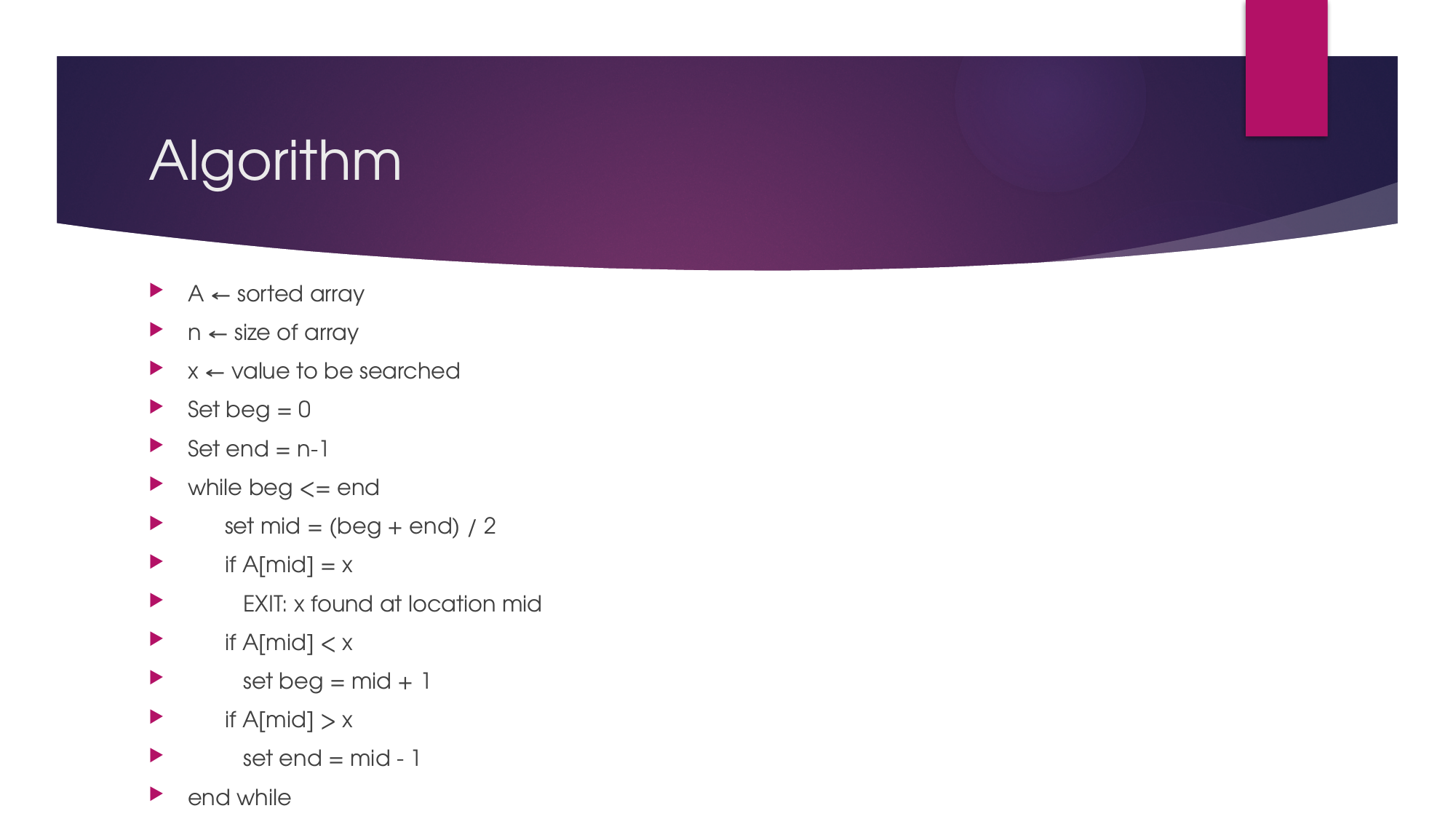

# Algorithm
A ← sorted array
n ← size of array
x ← value to be searched
Set beg = 0
Set end = n-1
while beg <= end
      set mid = (beg + end) / 2
      if A[mid] = x
         EXIT: x found at location mid
      if A[mid] < x
         set beg = mid + 1
      if A[mid] > x
         set end = mid - 1
end while